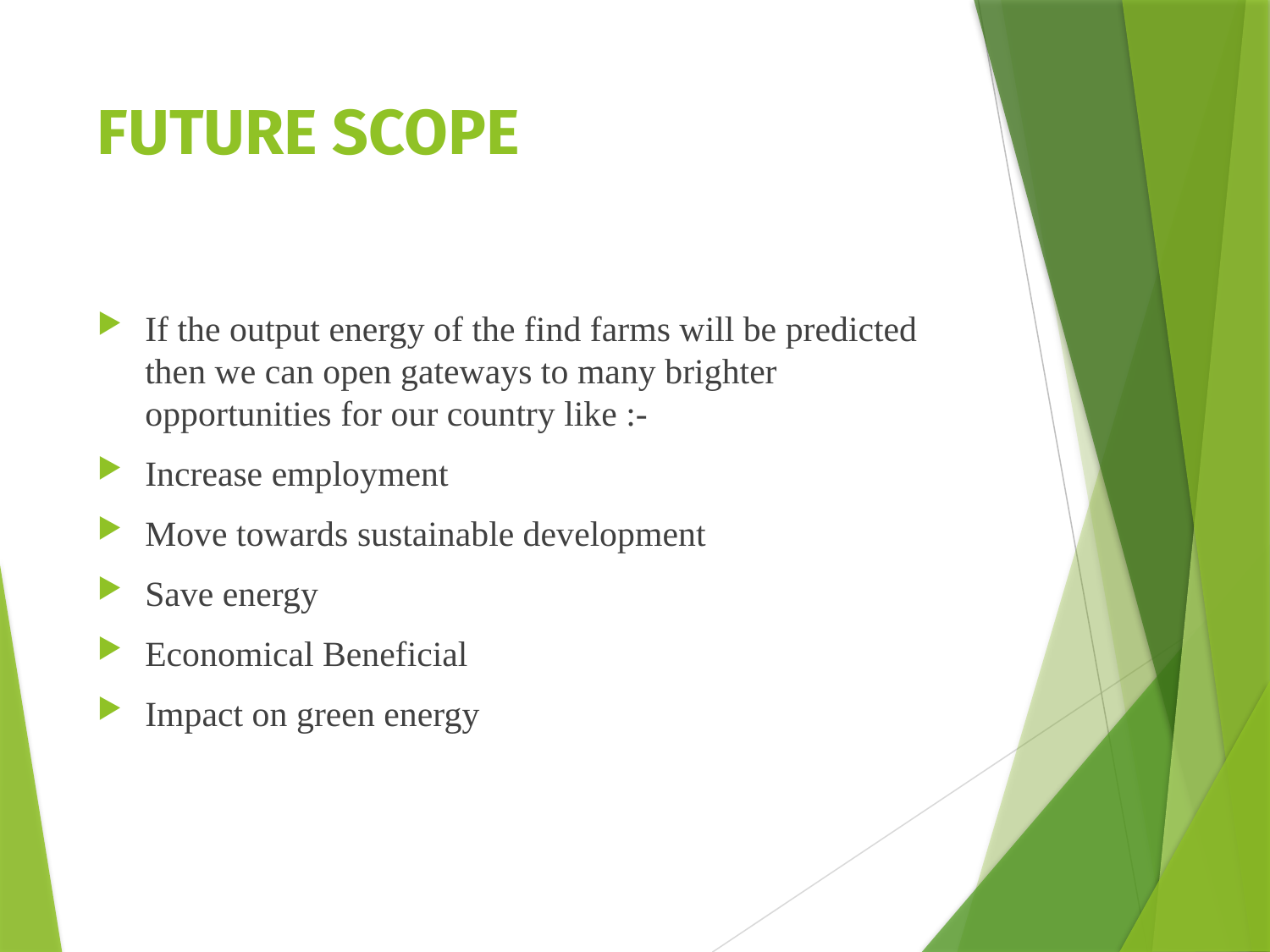

# FUTURE SCOPE
If the output energy of the find farms will be predicted then we can open gateways to many brighter opportunities for our country like :-
Increase employment
Move towards sustainable development
Save energy
Economical Beneficial
Impact on green energy